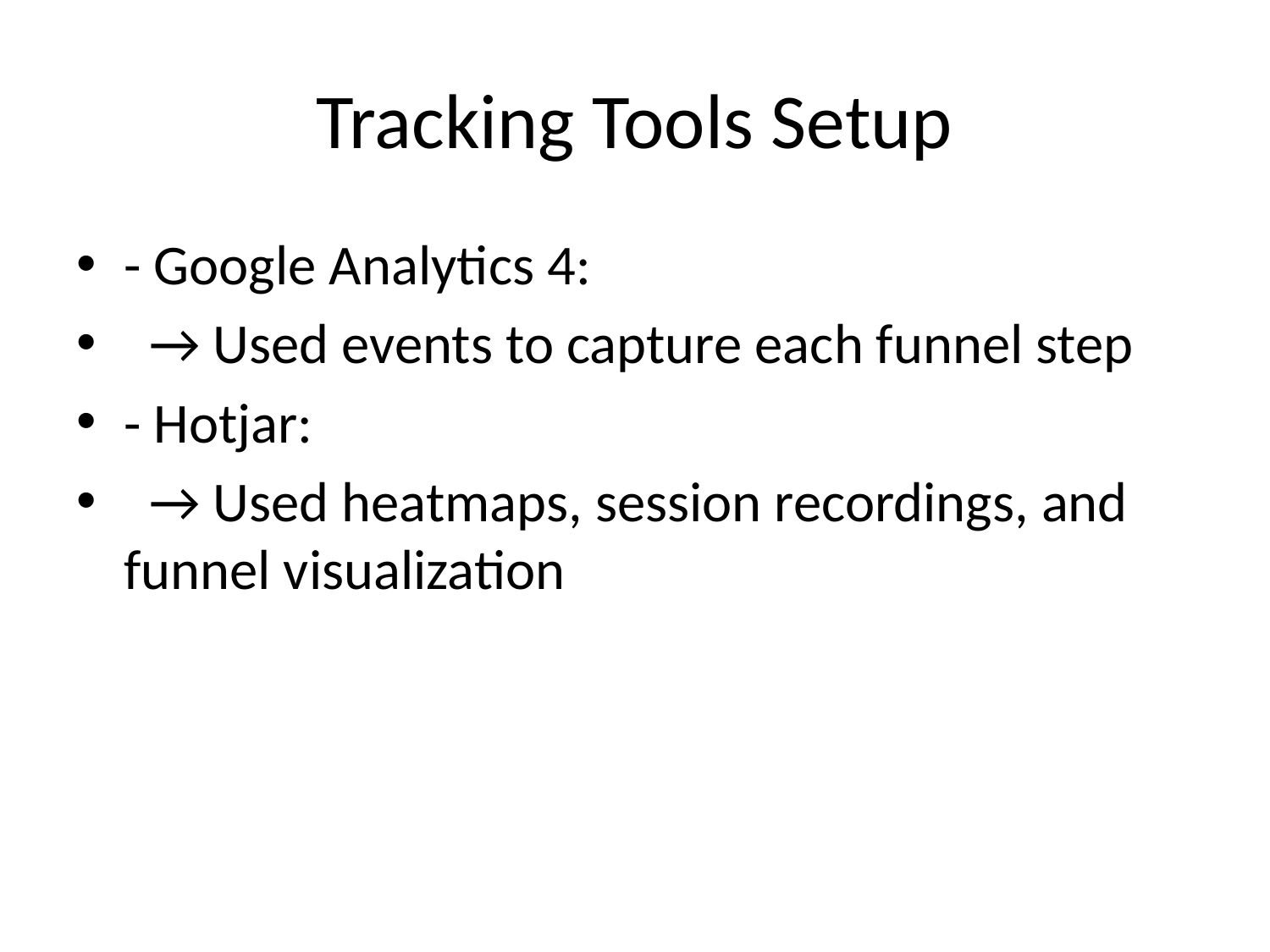

# Tracking Tools Setup
- Google Analytics 4:
  → Used events to capture each funnel step
- Hotjar:
  → Used heatmaps, session recordings, and funnel visualization